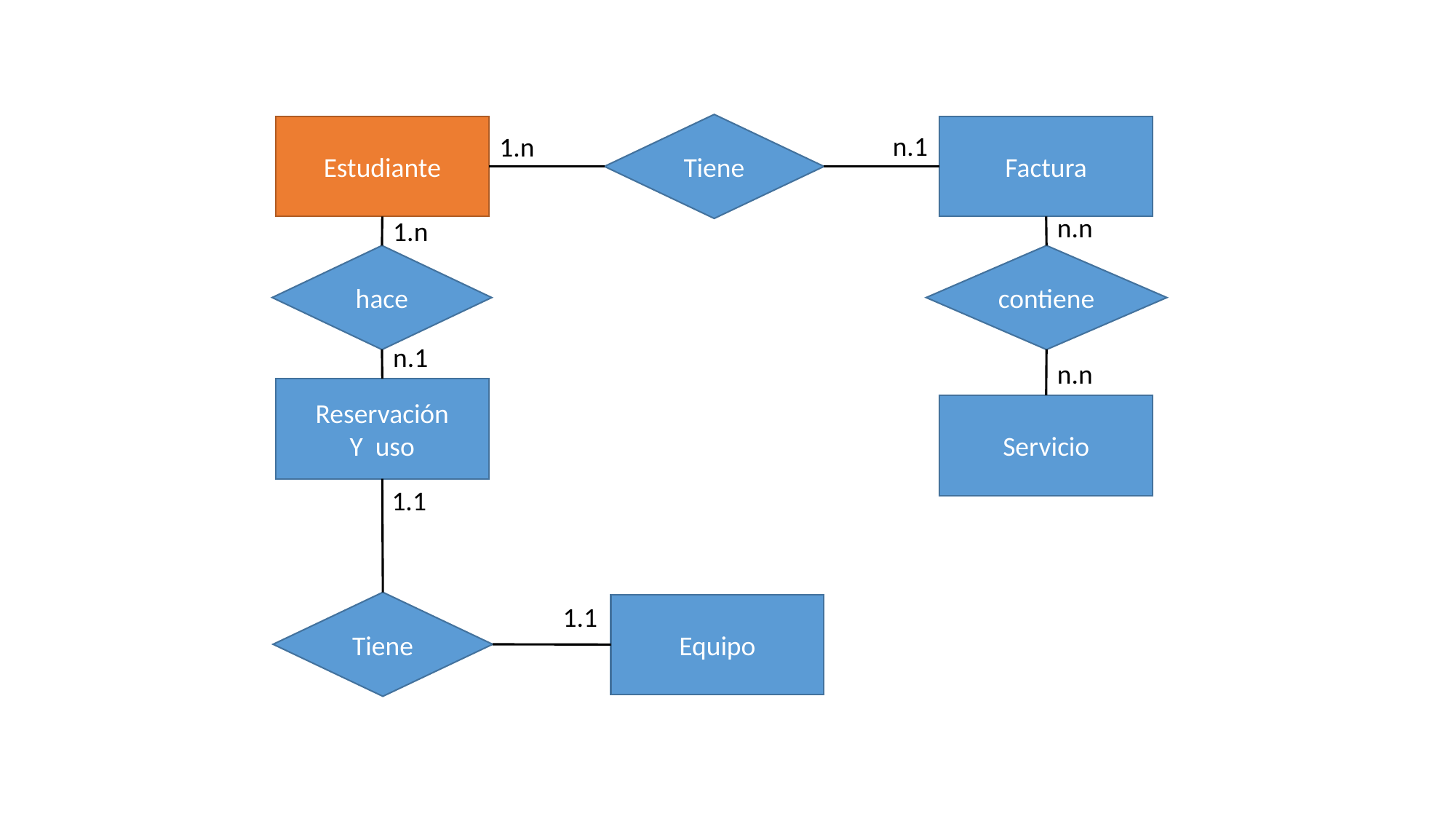

Tiene
Estudiante
Factura
n.1
1.n
n.n
1.n
hace
contiene
n.1
n.n
Reservación
Y  uso
Servicio
1.1
Tiene
1.1
Equipo